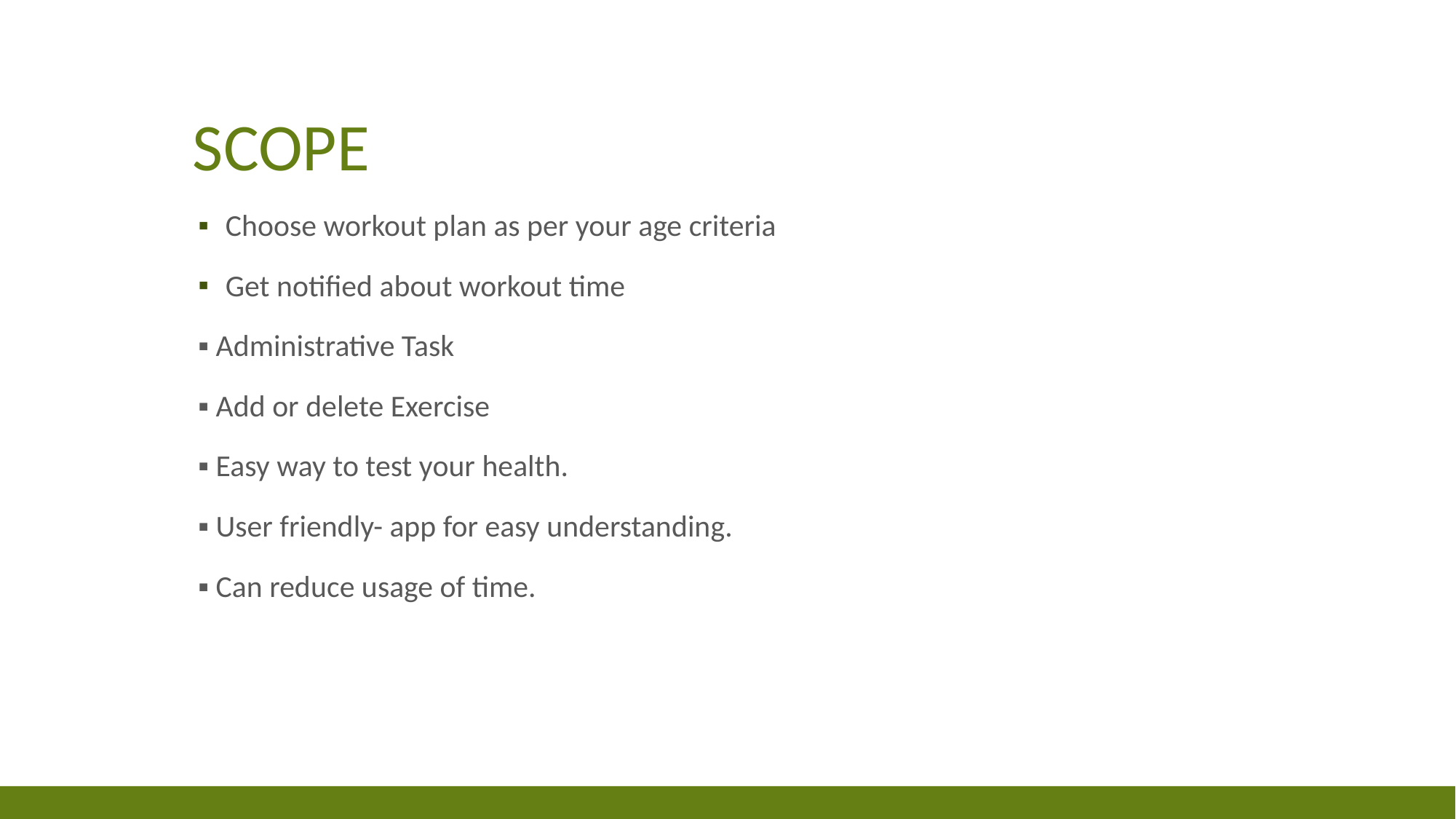

# Scope
Choose workout plan as per your age criteria
Get notified about workout time
▪ Administrative Task
▪ Add or delete Exercise
▪ Easy way to test your health.
▪ User friendly- app for easy understanding.
▪ Can reduce usage of time.